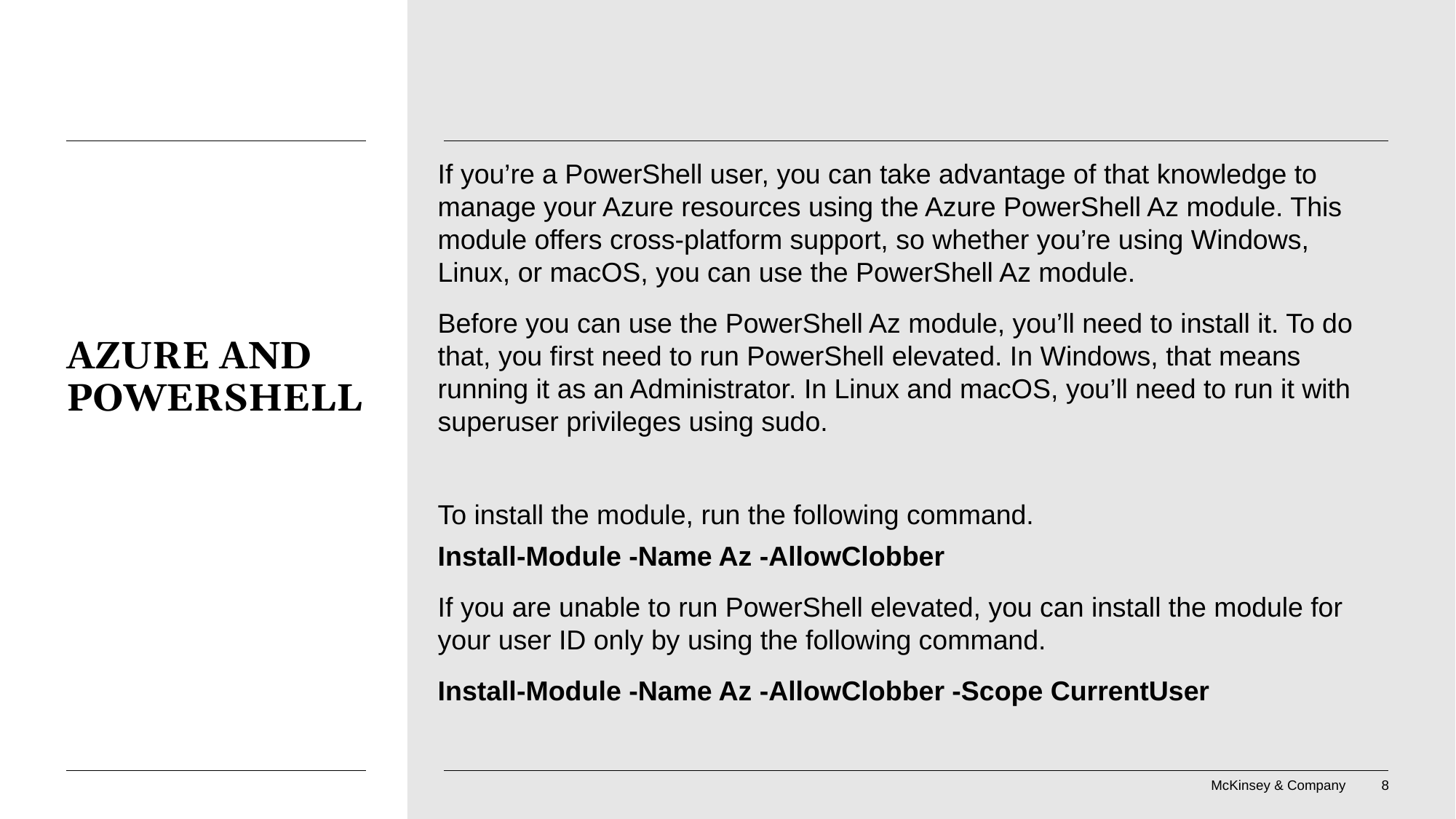

If you’re a PowerShell user, you can take advantage of that knowledge to manage your Azure resources using the Azure PowerShell Az module. This module offers cross-platform support, so whether you’re using Windows, Linux, or macOS, you can use the PowerShell Az module.
Before you can use the PowerShell Az module, you’ll need to install it. To do that, you first need to run PowerShell elevated. In Windows, that means running it as an Administrator. In Linux and macOS, you’ll need to run it with superuser privileges using sudo.

To install the module, run the following command.
Install-Module -Name Az -AllowClobber
If you are unable to run PowerShell elevated, you can install the module for your user ID only by using the following command.
Install-Module -Name Az -AllowClobber -Scope CurrentUser

# Azure and PowerShell